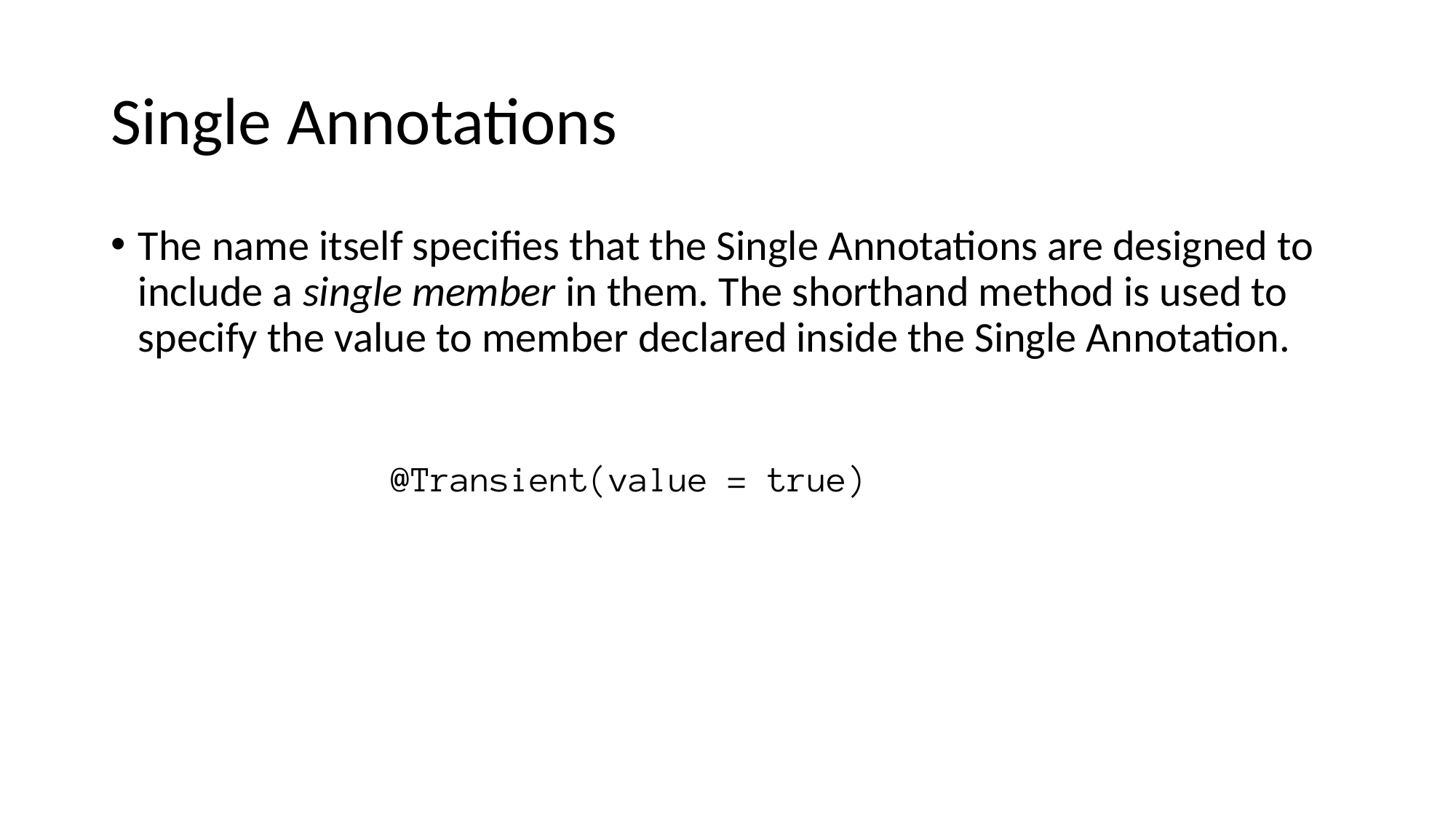

# Single Annotations
The name itself specifies that the Single Annotations are designed to include a single member in them. The shorthand method is used to specify the value to member declared inside the Single Annotation.
@Transient(value = true)